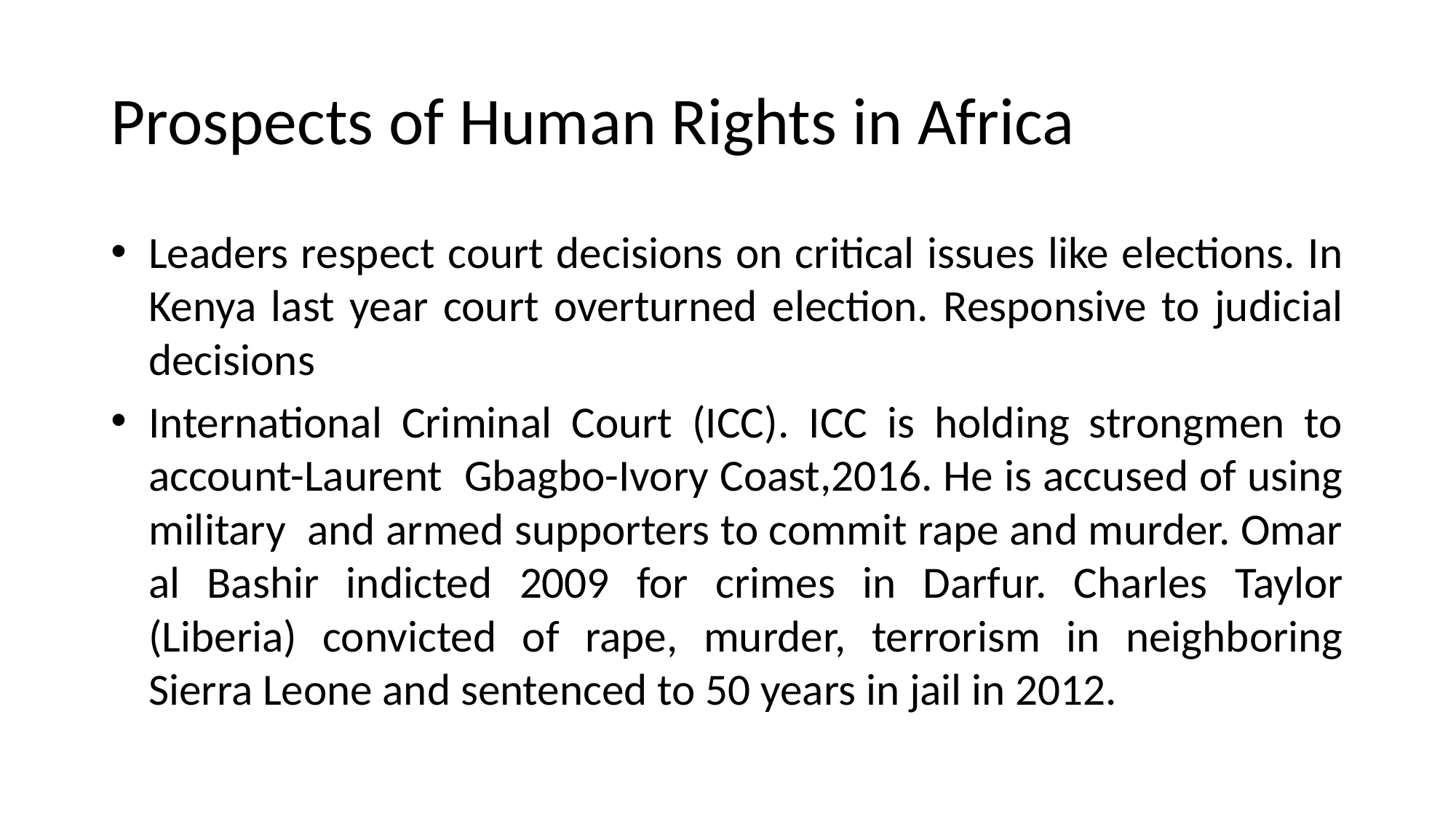

# Prospects of Human Rights in Africa
Leaders respect court decisions on critical issues like elections. In Kenya last year court overturned election. Responsive to judicial decisions
International Criminal Court (ICC). ICC is holding strongmen to account-Laurent  Gbagbo-Ivory Coast,2016. He is accused of using military  and armed supporters to commit rape and murder. Omar al Bashir indicted 2009 for crimes in Darfur. Charles Taylor (Liberia) convicted of rape, murder, terrorism in neighboring Sierra Leone and sentenced to 50 years in jail in 2012.